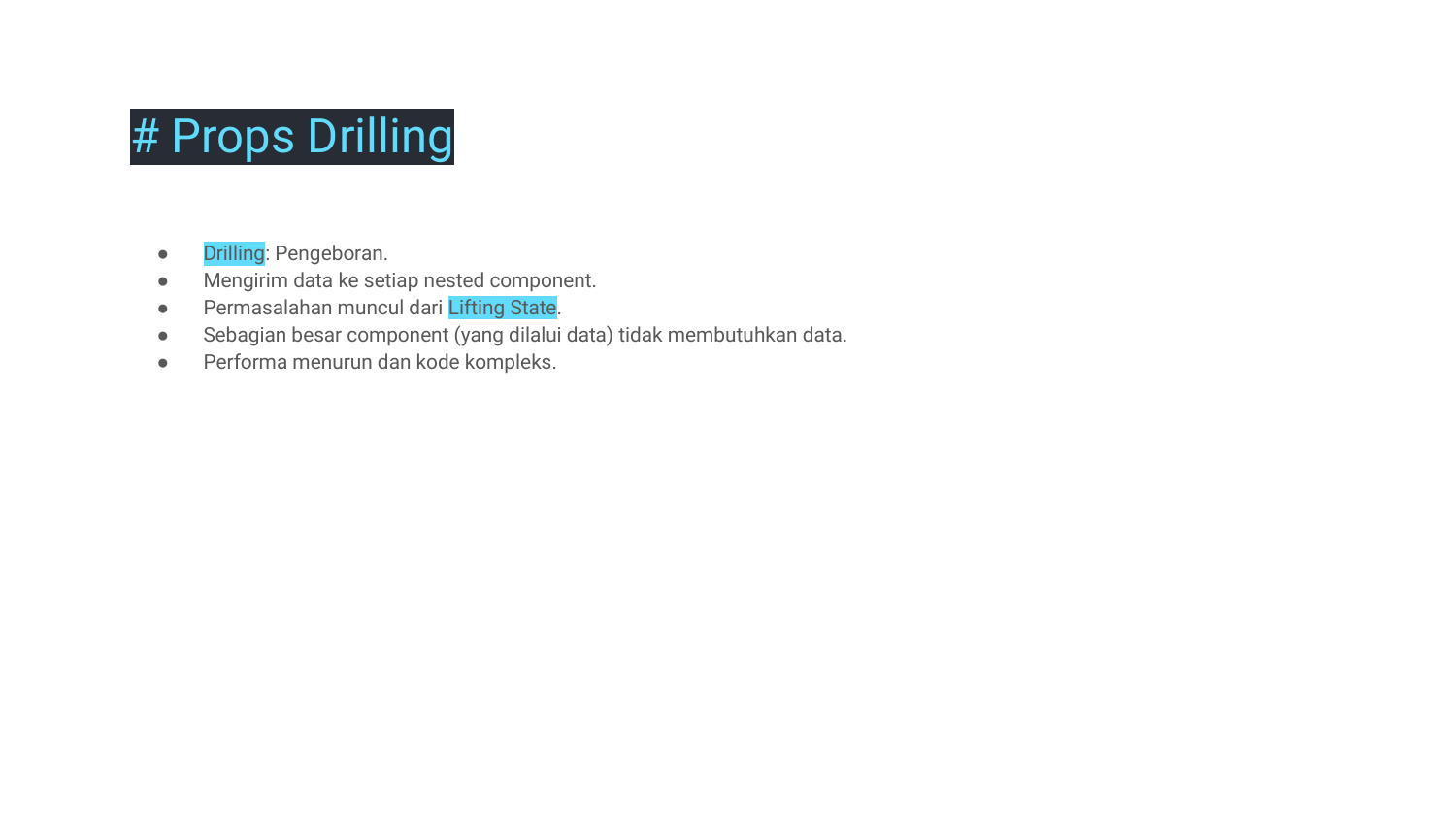

# Props Drilling
Drilling: Pengeboran.
Mengirim data ke setiap nested component.
Permasalahan muncul dari Lifting State.
Sebagian besar component (yang dilalui data) tidak membutuhkan data.
Performa menurun dan kode kompleks.